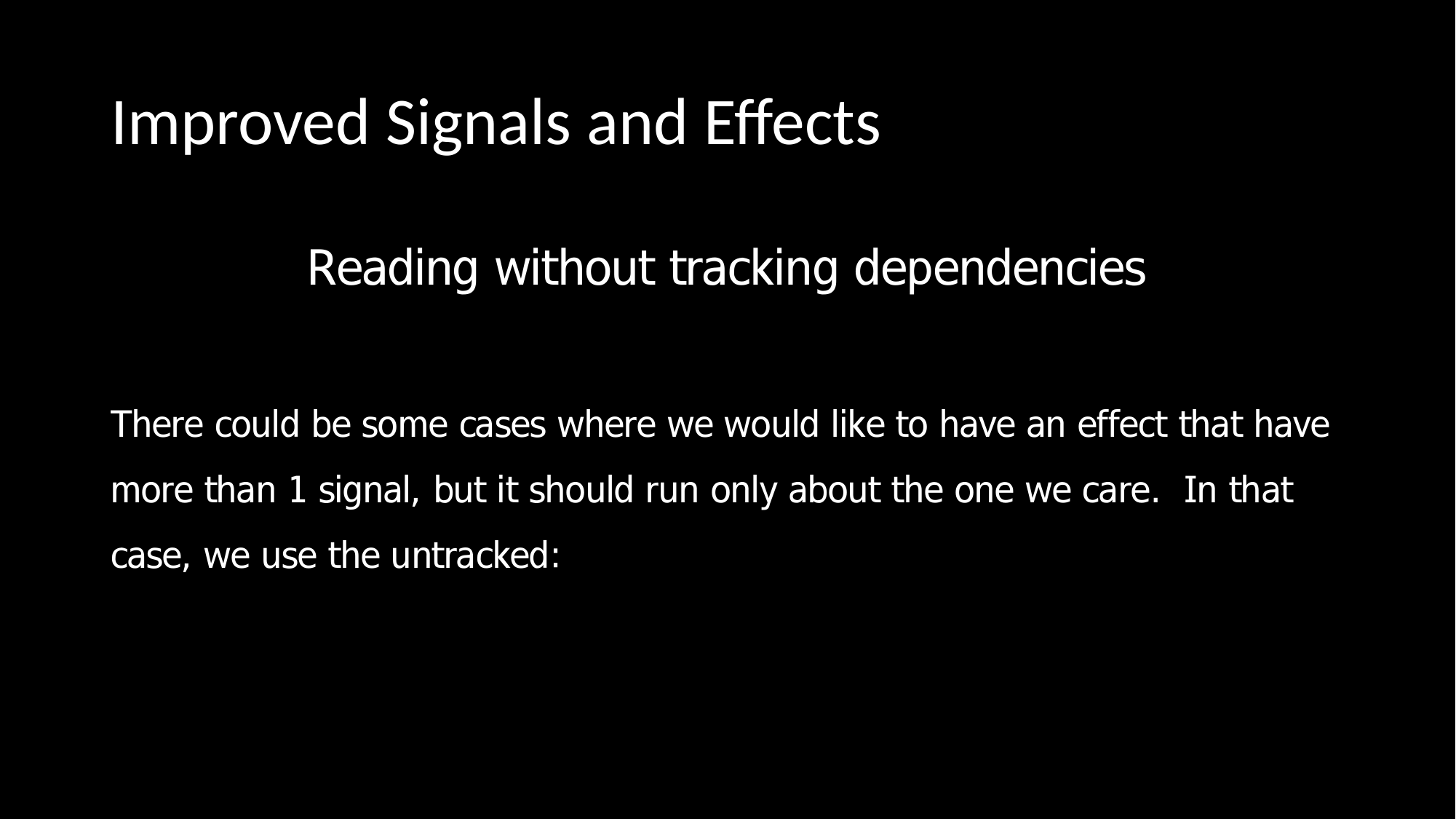

# Improved Signals and Effects
Reading without tracking dependencies

There could be some cases where we would like to have an effect that have more than 1 signal, but it should run only about the one we care.  In that case, we use the untracked: